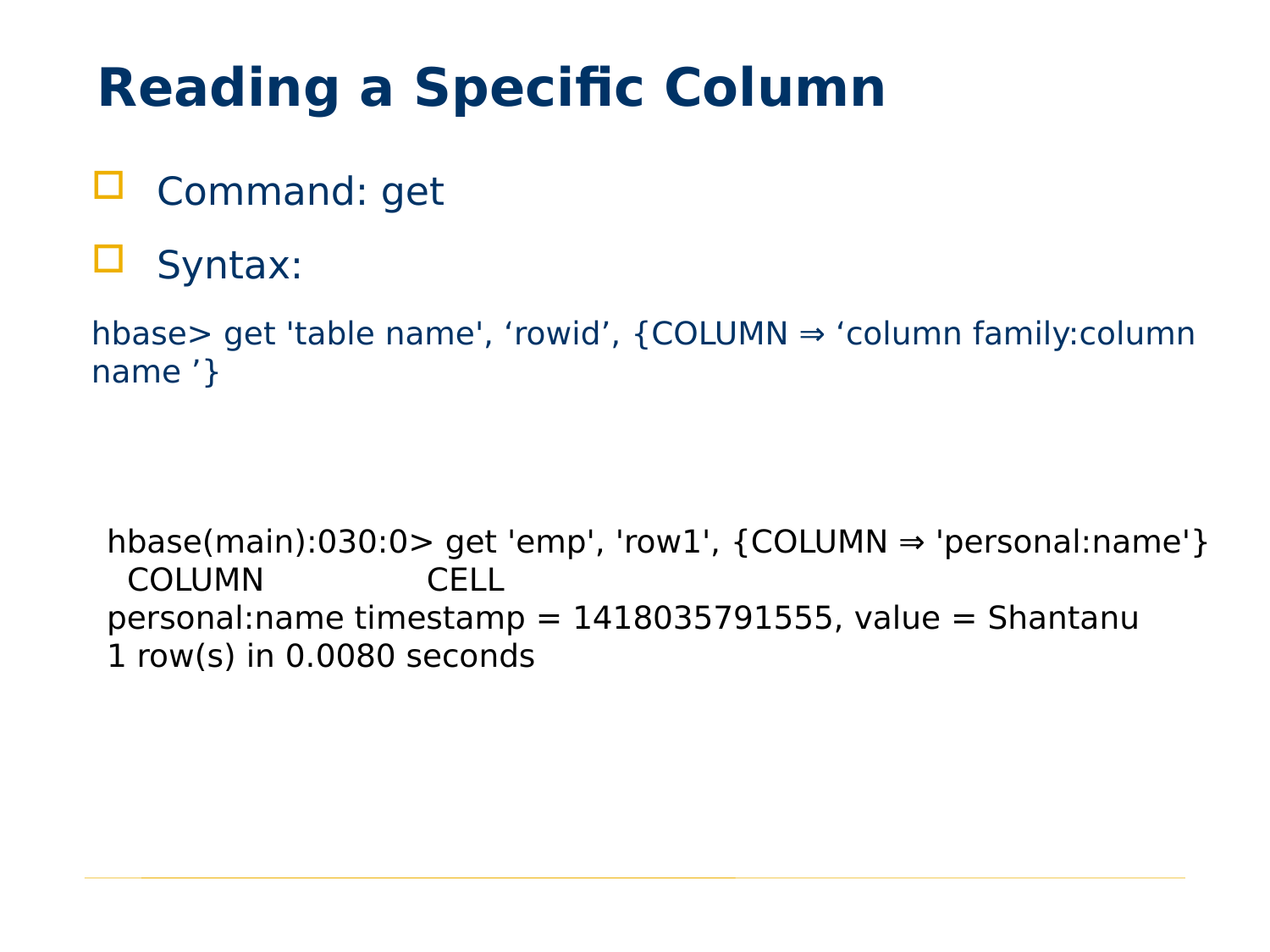

# Reading a Specific Column
Command: get
Syntax:
hbase> get 'table name', ‘rowid’, {COLUMN ⇒ ‘column family:column name ’}
hbase(main):030:0> get 'emp', 'row1', {COLUMN ⇒ 'personal:name'}
  COLUMN                CELL
personal:name timestamp = 1418035791555, value = Shantanu
1 row(s) in 0.0080 seconds